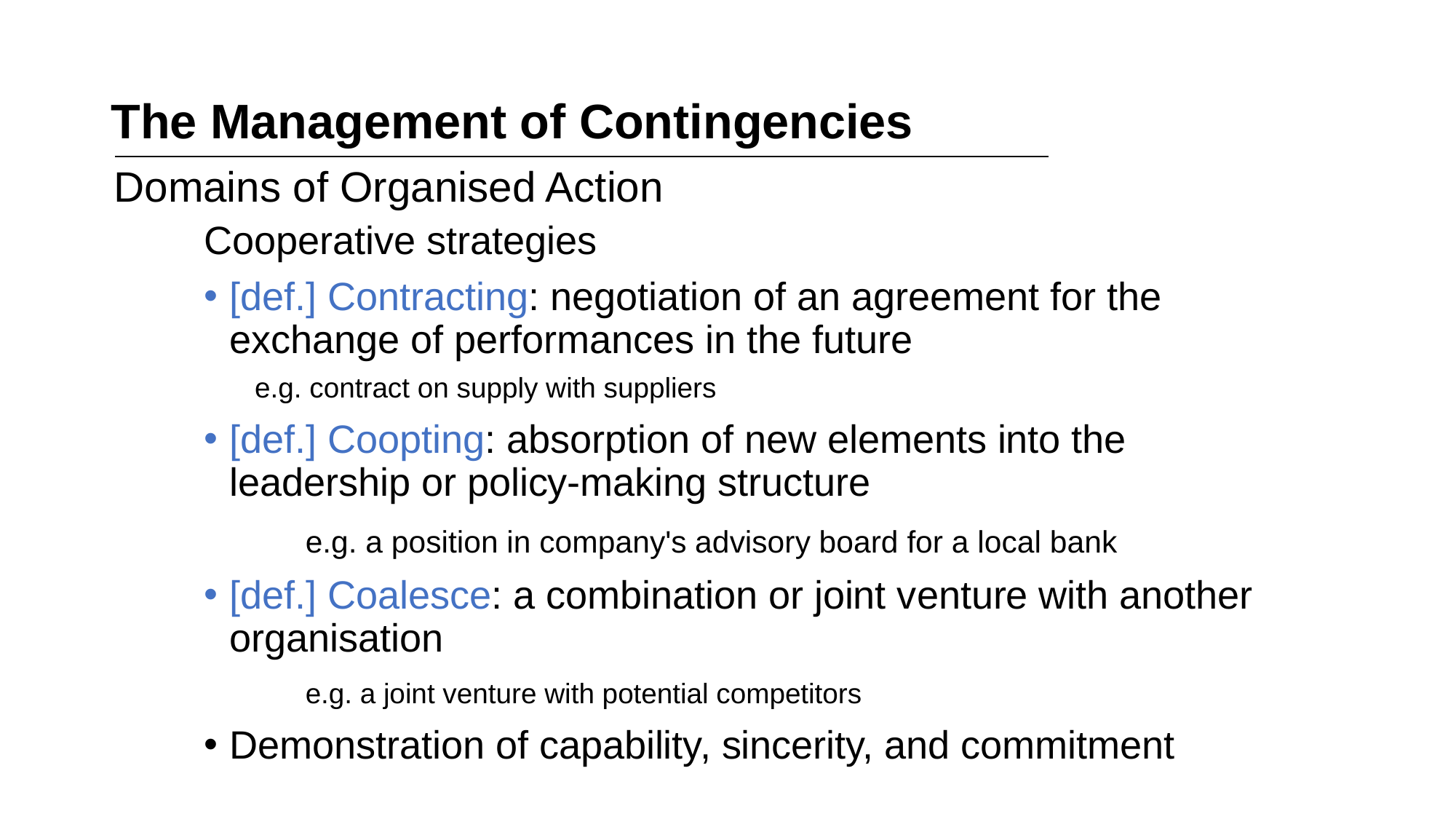

# The Management of Contingencies
Domains of Organised Action
Cooperative strategies
[def.] Contracting: negotiation of an agreement for the exchange of performances in the future
	e.g. contract on supply with suppliers
[def.] Coopting: absorption of new elements into the leadership or policy-making structure
	e.g. a position in company's advisory board for a local bank
[def.] Coalesce: a combination or joint venture with another organisation
	e.g. a joint venture with potential competitors
Demonstration of capability, sincerity, and commitment